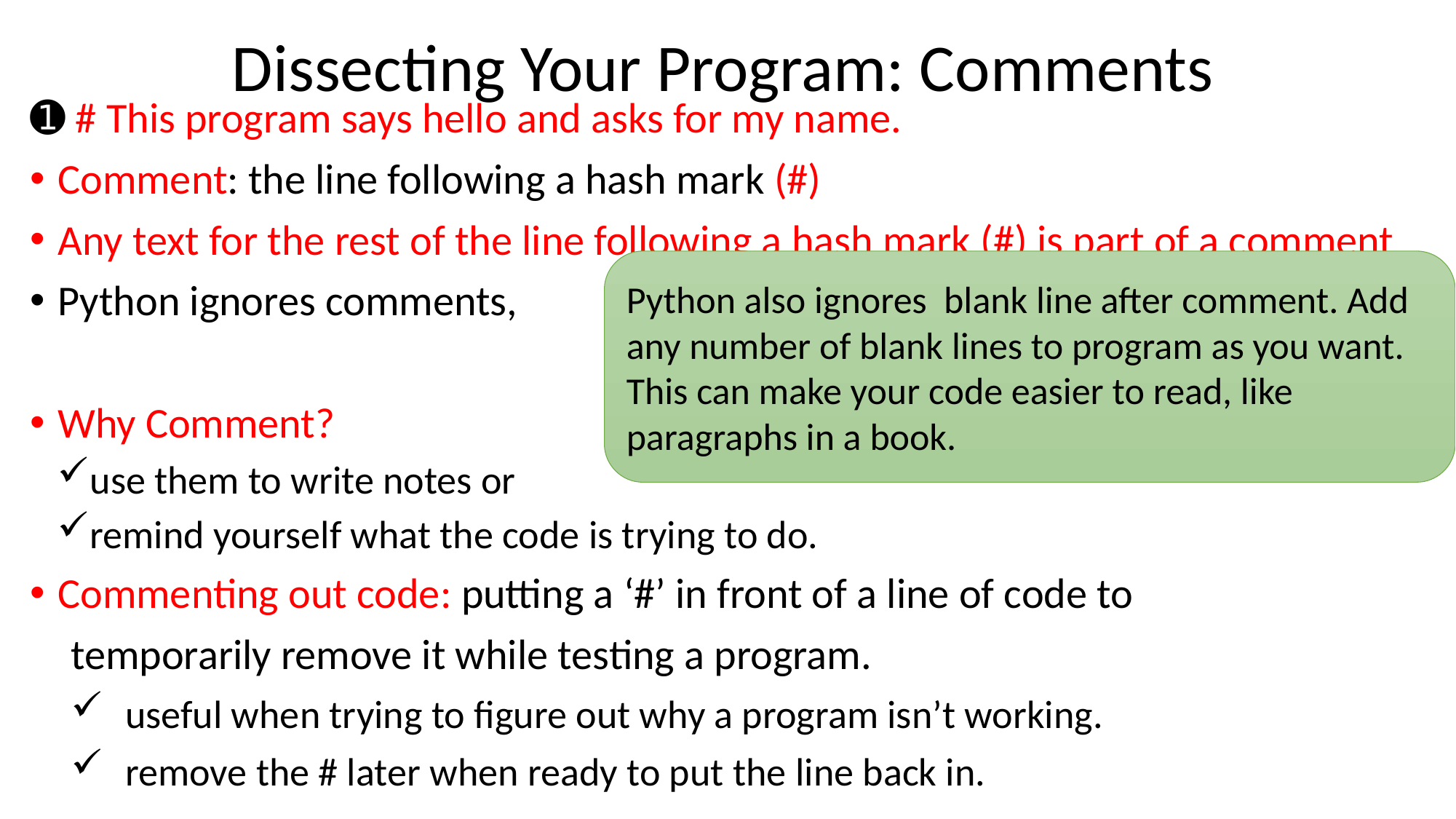

# Dissecting Your Program: Comments
➊ # This program says hello and asks for my name.
Comment: the line following a hash mark (#)
Any text for the rest of the line following a hash mark (#) is part of a comment
Python ignores comments,

Why Comment?
use them to write notes or
remind yourself what the code is trying to do.
Commenting out code: putting a ‘#’ in front of a line of code to
temporarily remove it while testing a program.
useful when trying to figure out why a program isn’t working.
remove the # later when ready to put the line back in.

Python also ignores  blank line after comment. Add any number of blank lines to program as you want. This can make your code easier to read, like paragraphs in a book.